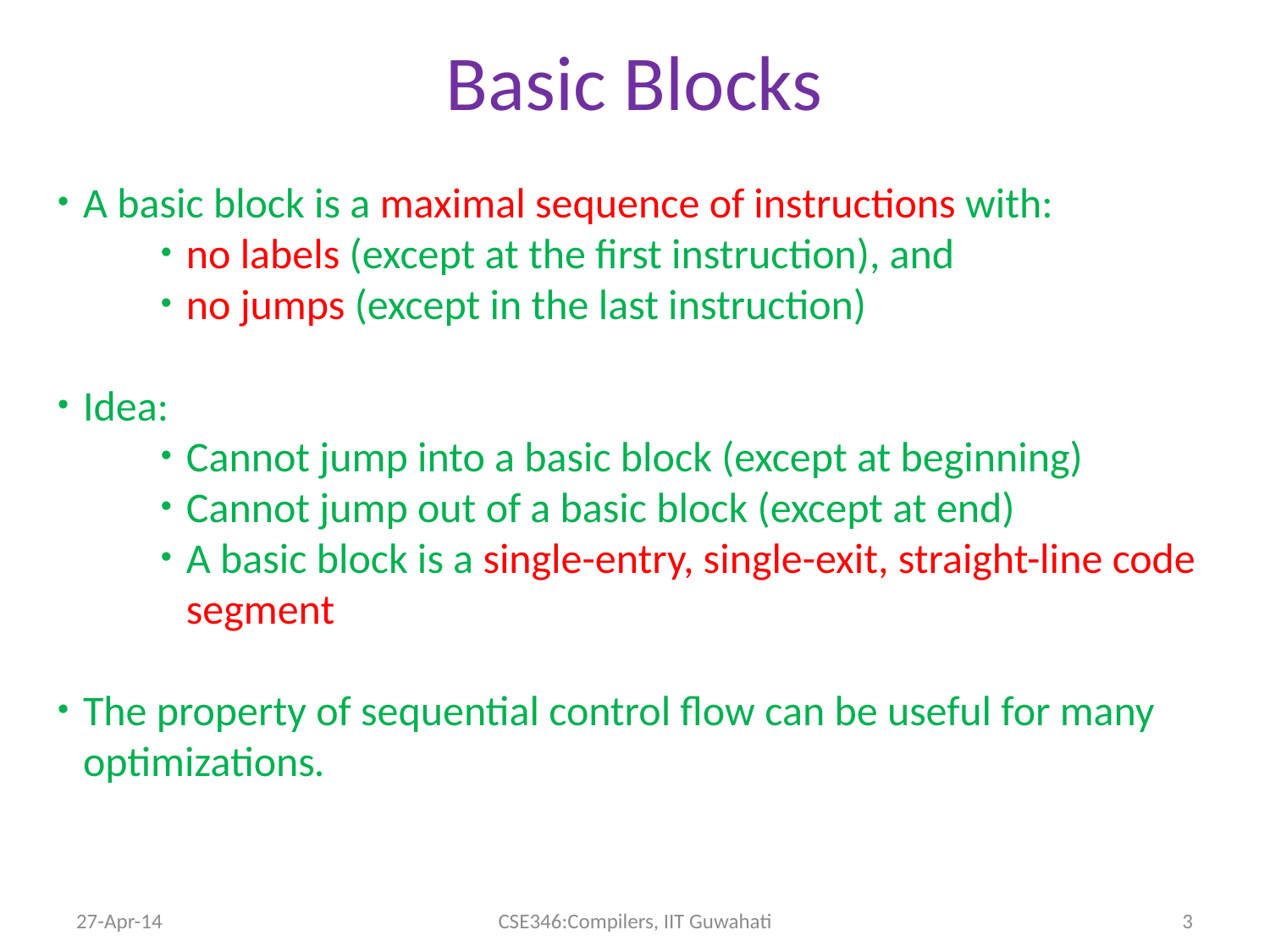

Basic Blocks
A basic block is a maximal sequence of instructions with:
no labels (except at the first instruction), and
no jumps (except in the last instruction)

Idea:
Cannot jump into a basic block (except at beginning)
Cannot jump out of a basic block (except at end)
A basic block is a single-entry, single-exit, straight-line code segment

The property of sequential control flow can be useful for many optimizations.

27-Apr-14
CSE346:Compilers, IIT Guwahati
3